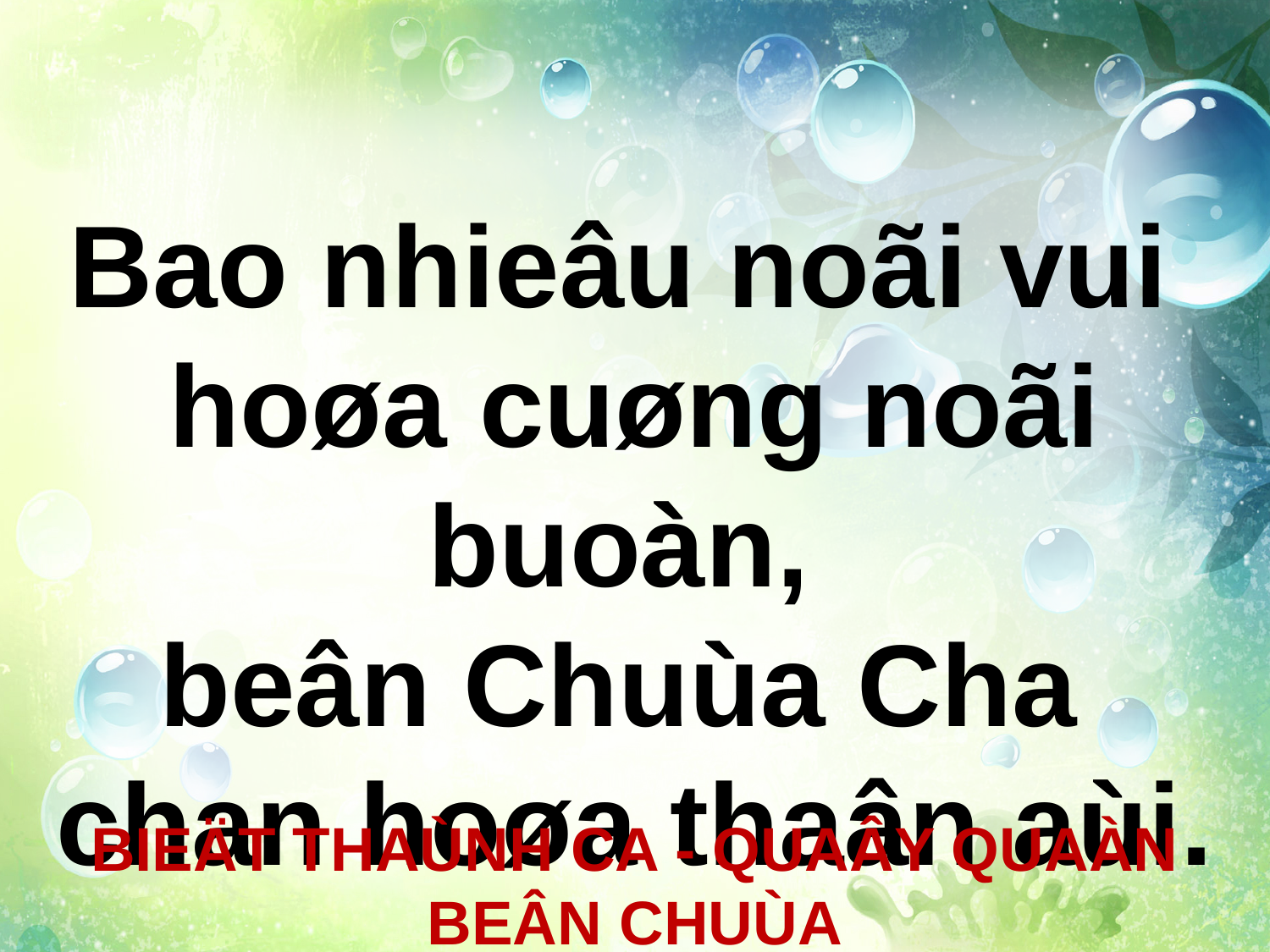

Bao nhieâu noãi vui
hoøa cuøng noãi buoàn,
beân Chuùa Cha
chan hoøa thaân aùi.
BIEÄT THAÙNH CA - QUAÂY QUAÀN BEÂN CHUÙA